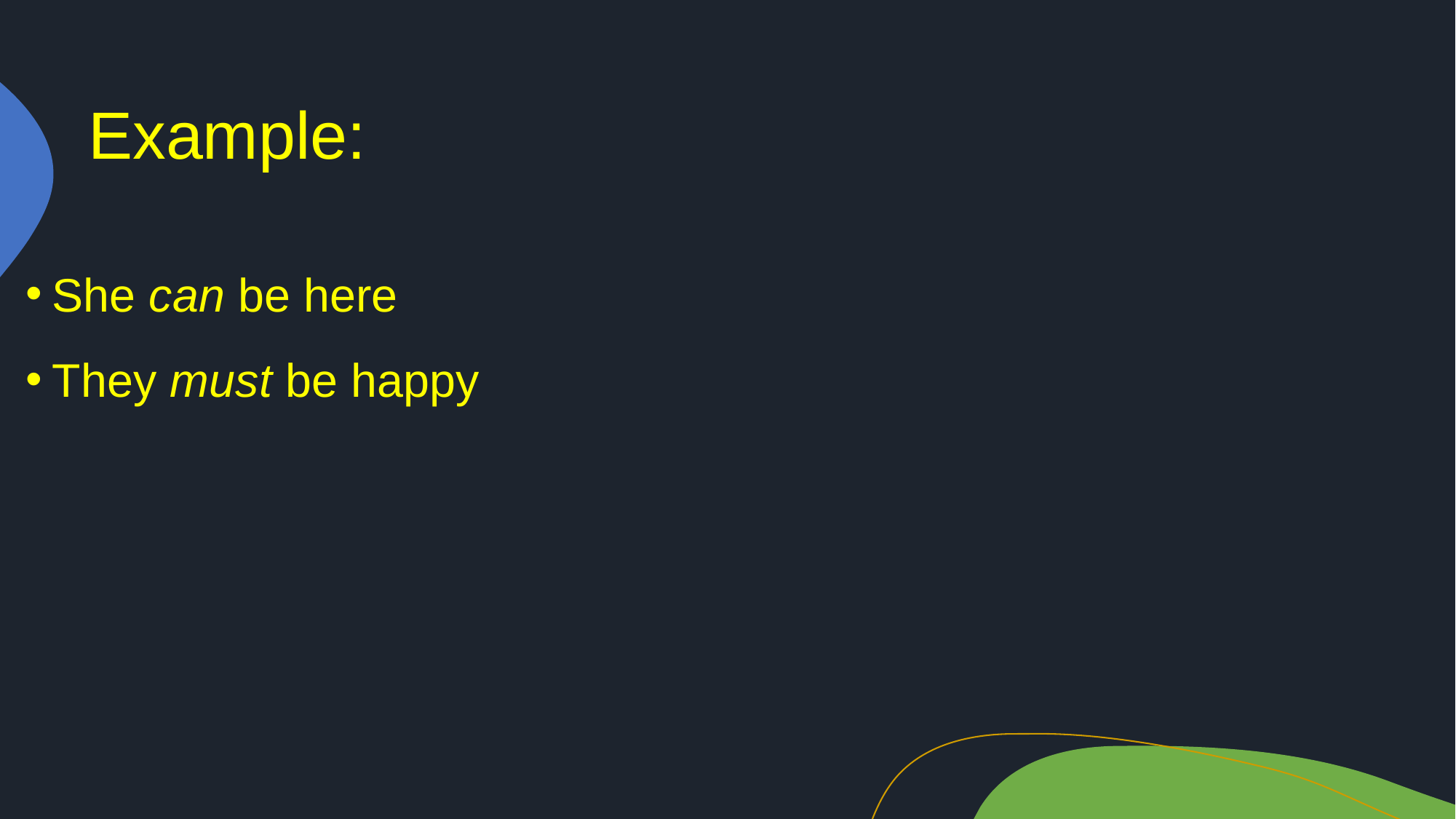

# Example:
She can be here
They must be happy